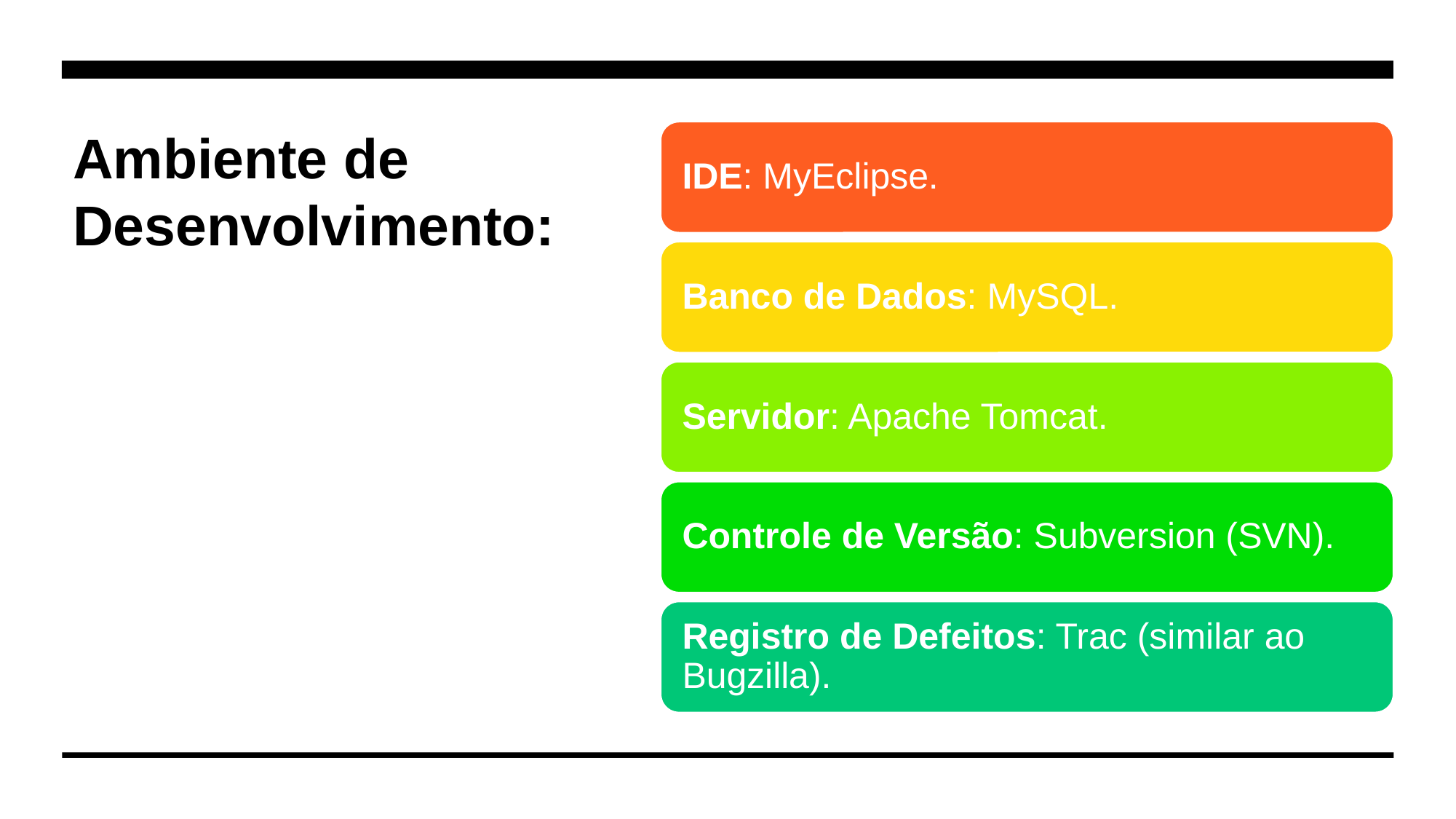

# Ambiente de Desenvolvimento:
IDE: MyEclipse.
Banco de Dados: MySQL.
Servidor: Apache Tomcat.
Controle de Versão: Subversion (SVN).
Registro de Defeitos: Trac (similar ao Bugzilla).